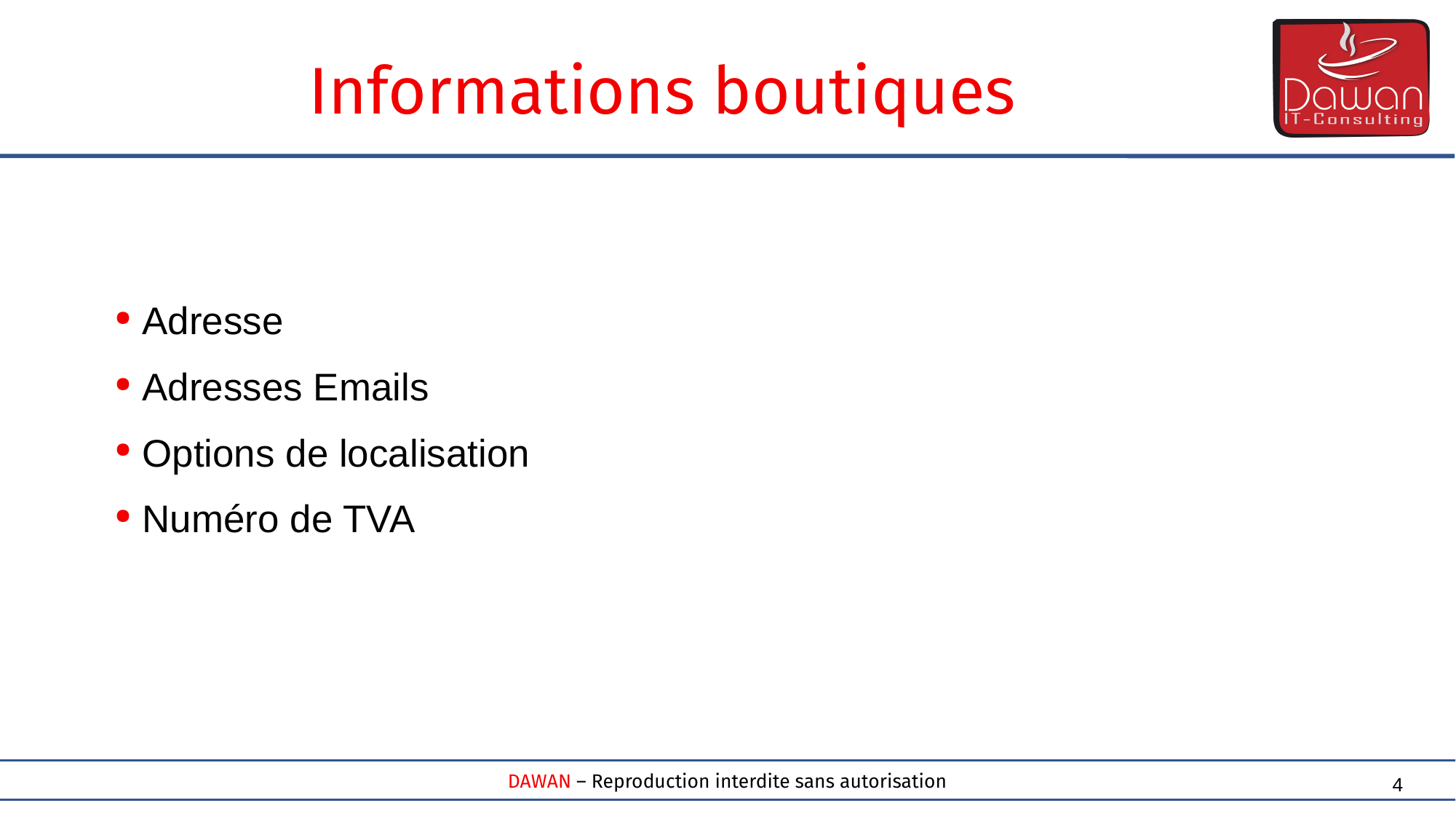

Informations boutiques
 Adresse
 Adresses Emails
 Options de localisation
 Numéro de TVA
4